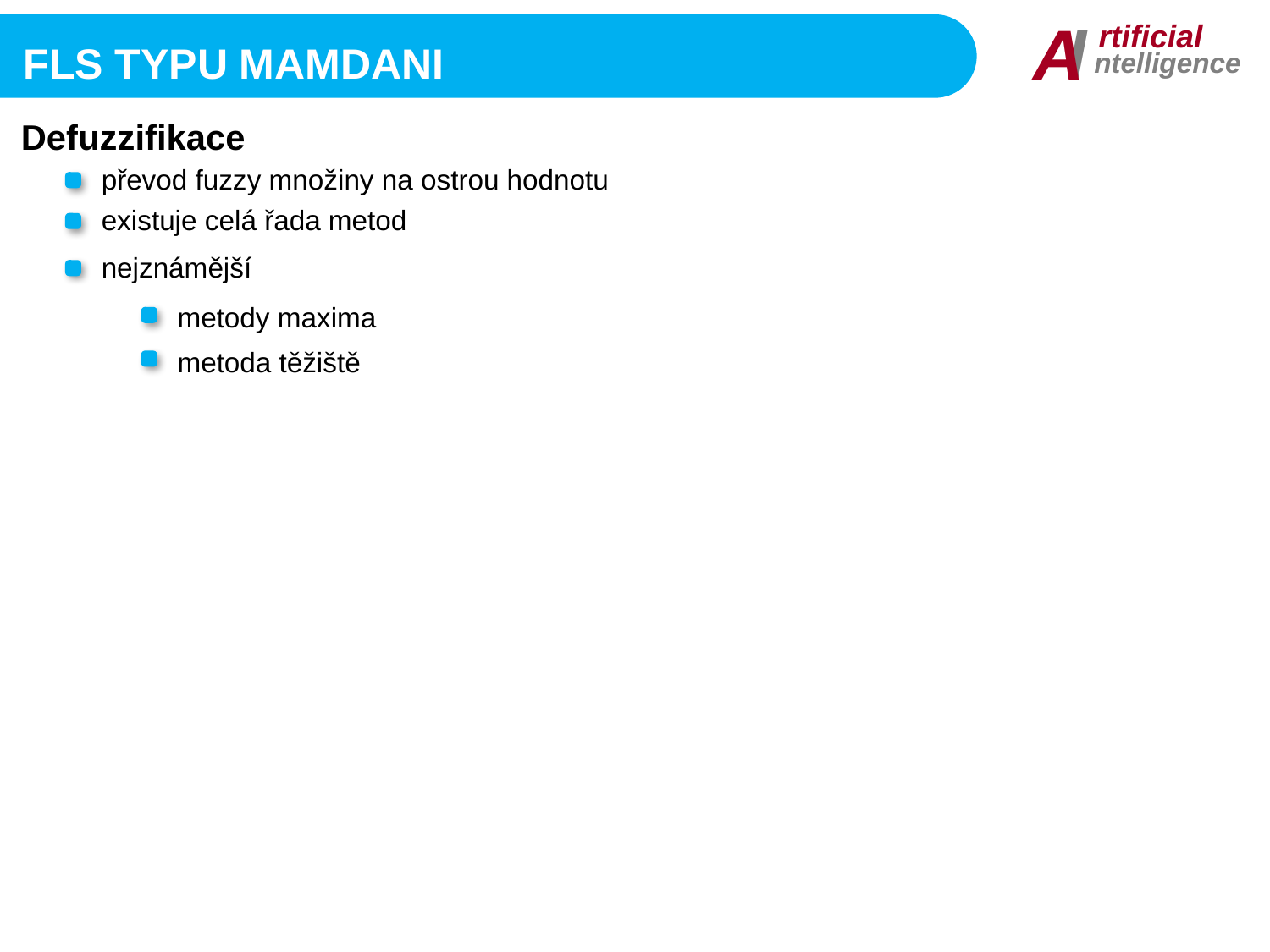

I
A
rtificial
ntelligence

FLS typu mamdani
Defuzzifikace
převod fuzzy množiny na ostrou hodnotu

existuje celá řada metod

nejznámější

metody maxima

metoda těžiště